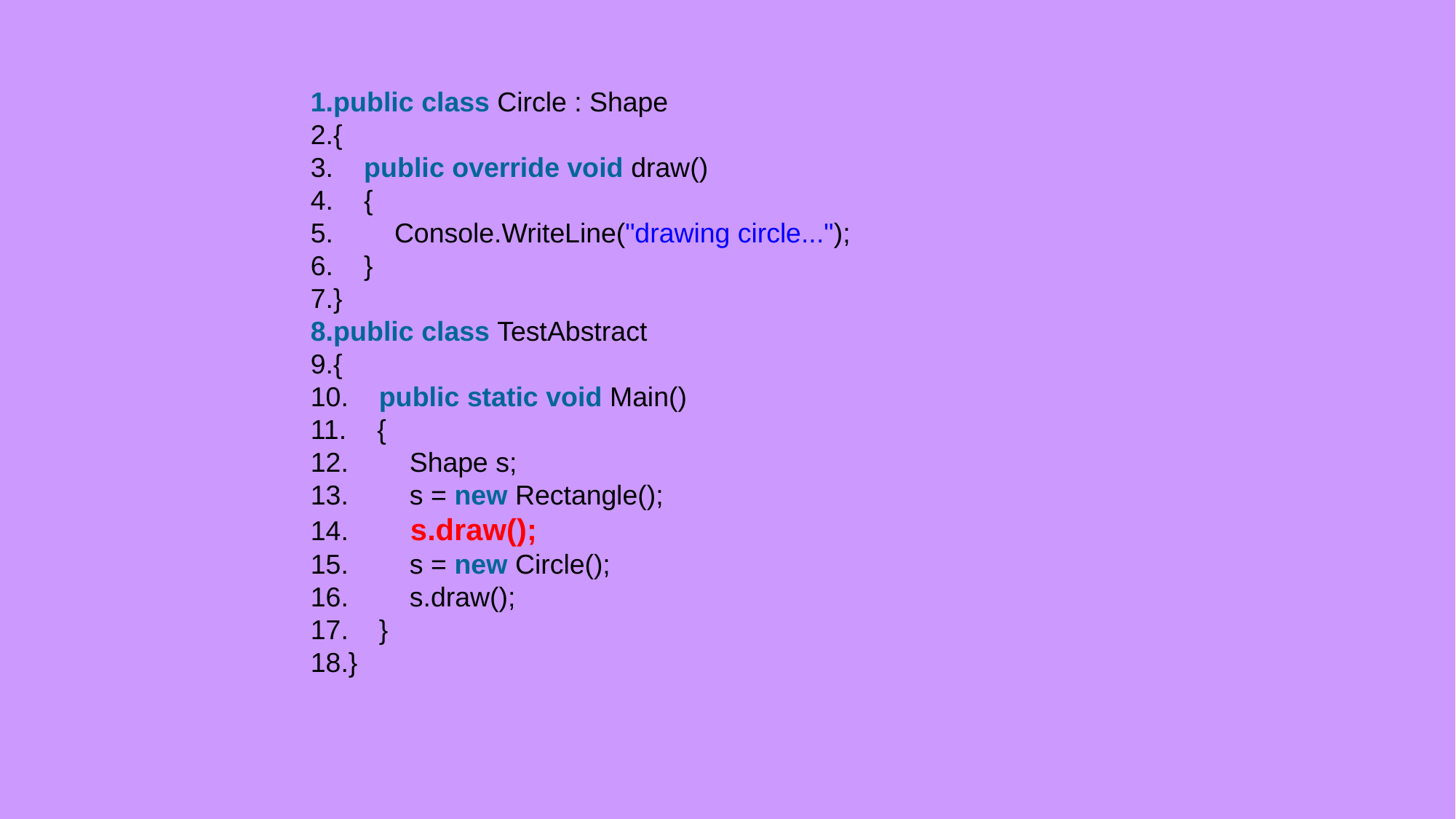

public class Circle : Shape
{
    public override void draw()
    {
        Console.WriteLine("drawing circle...");
    }
}
public class TestAbstract
{
    public static void Main()
    {
        Shape s;
        s = new Rectangle();
        s.draw();
        s = new Circle();
        s.draw();
    }
}